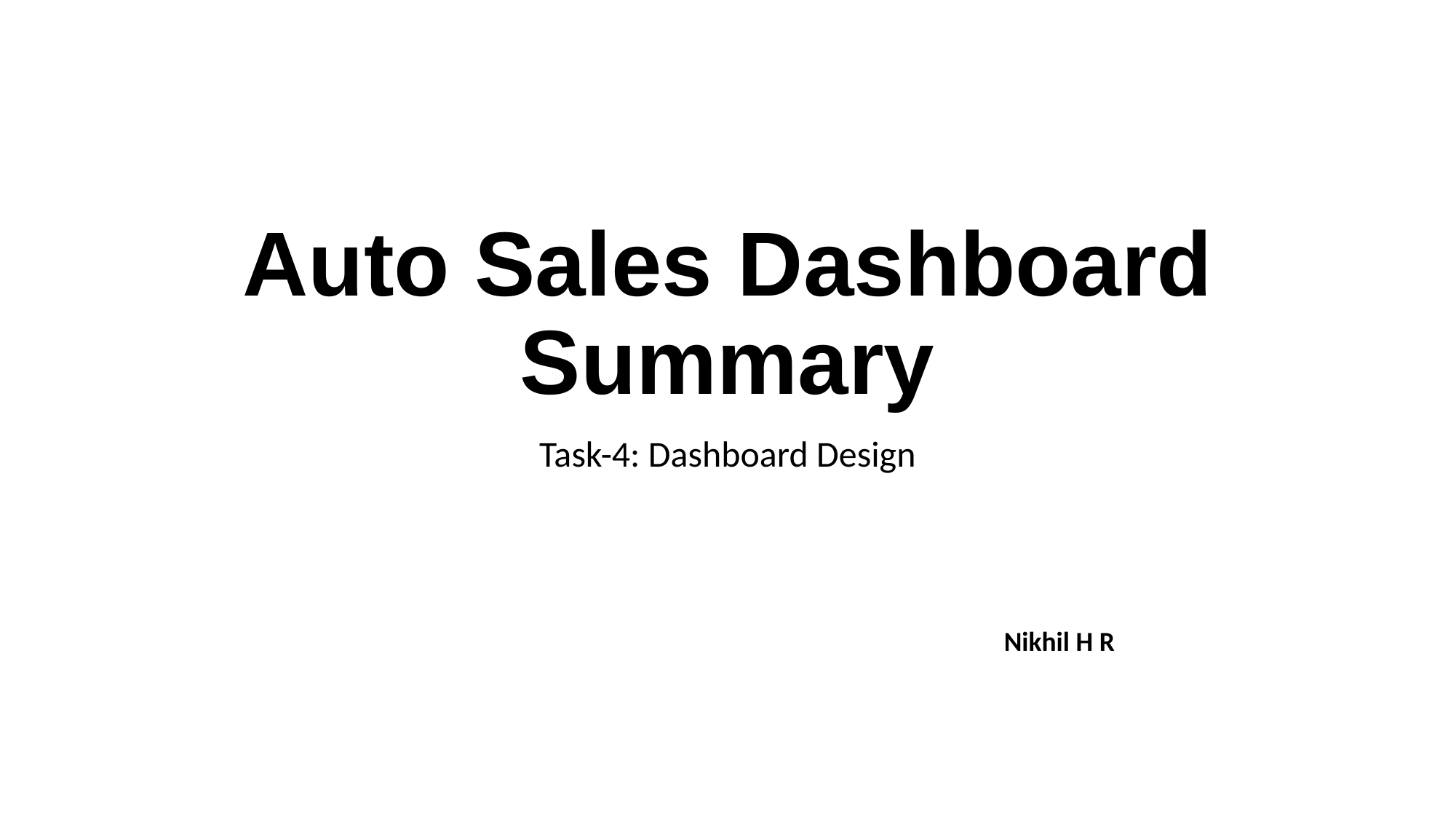

# Auto Sales Dashboard Summary
Task-4: Dashboard Design
Nikhil H R